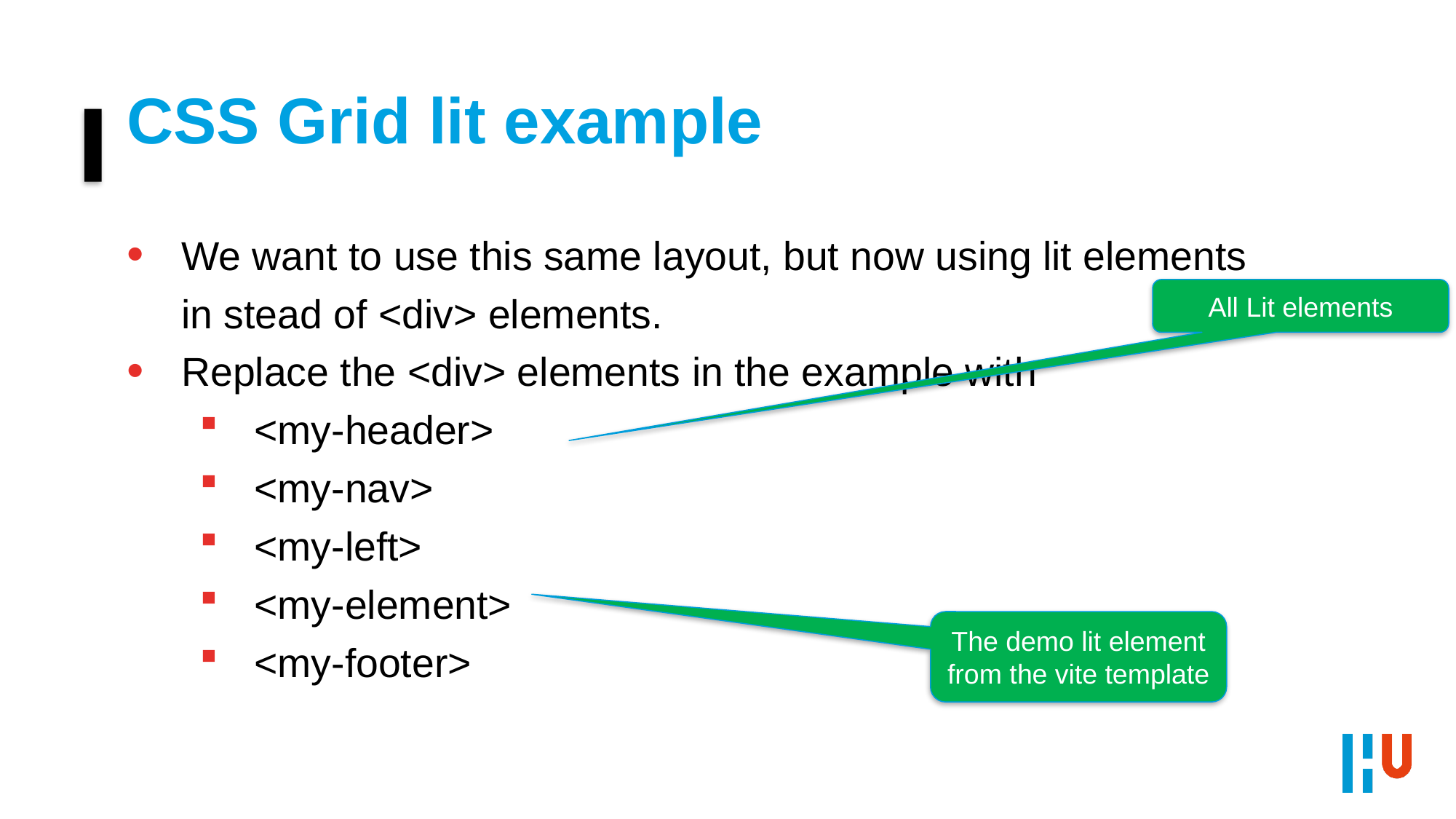

# CSS Grid lit example
We want to use this same layout, but now using lit elements in stead of <div> elements.
Replace the <div> elements in the example with
<my-header>
<my-nav>
<my-left>
<my-element>
<my-footer>
All Lit elements
The demo lit element from the vite template